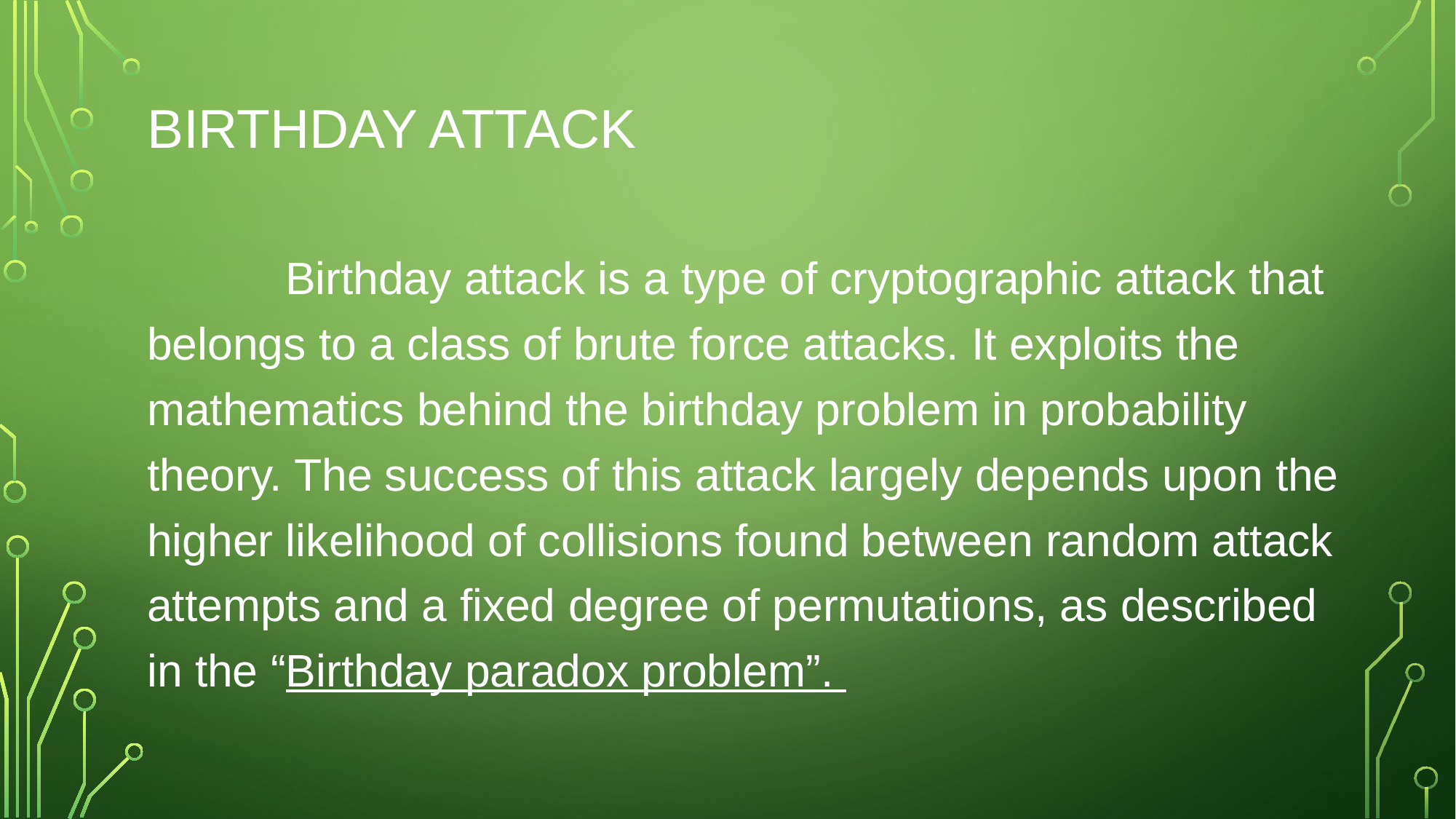

# Birthday attack
           Birthday attack is a type of cryptographic attack that belongs to a class of brute force attacks. It exploits the mathematics behind the birthday problem in probability theory. The success of this attack largely depends upon the higher likelihood of collisions found between random attack attempts and a fixed degree of permutations, as described in the “Birthday paradox problem”.